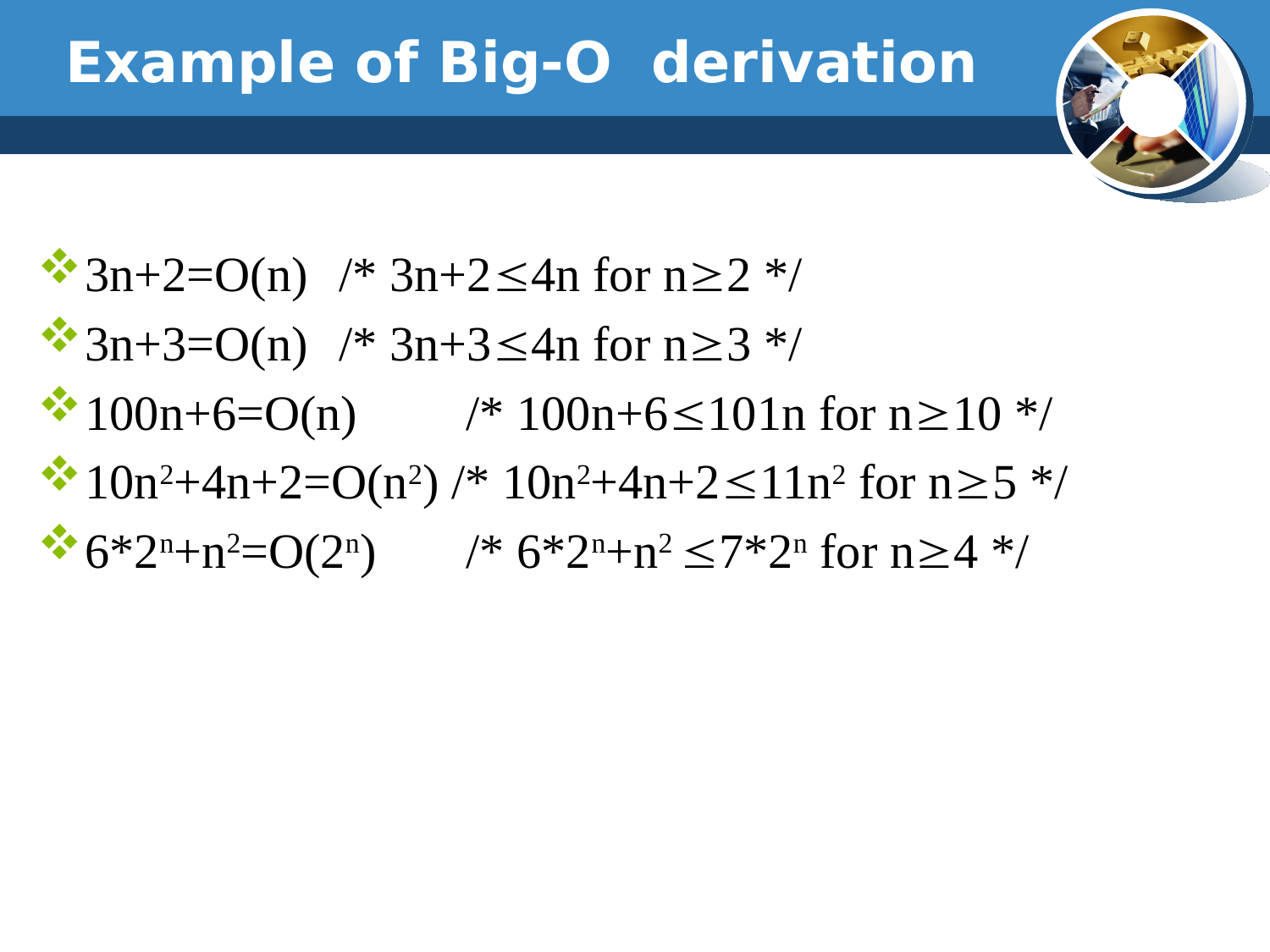

# Example of Big-O  derivation
3n+2=O(n)	/* 3n+2≤4n for n≥2 */
3n+3=O(n)	/* 3n+3≤4n for n≥3 */
100n+6=O(n)	/* 100n+6≤101n for n≥10 */
10n2+4n+2=O(n2) /* 10n2+4n+2≤11n2 for n≥5 */
6*2n+n2=O(2n)	/* 6*2n+n2 ≤7*2n for n≥4 */